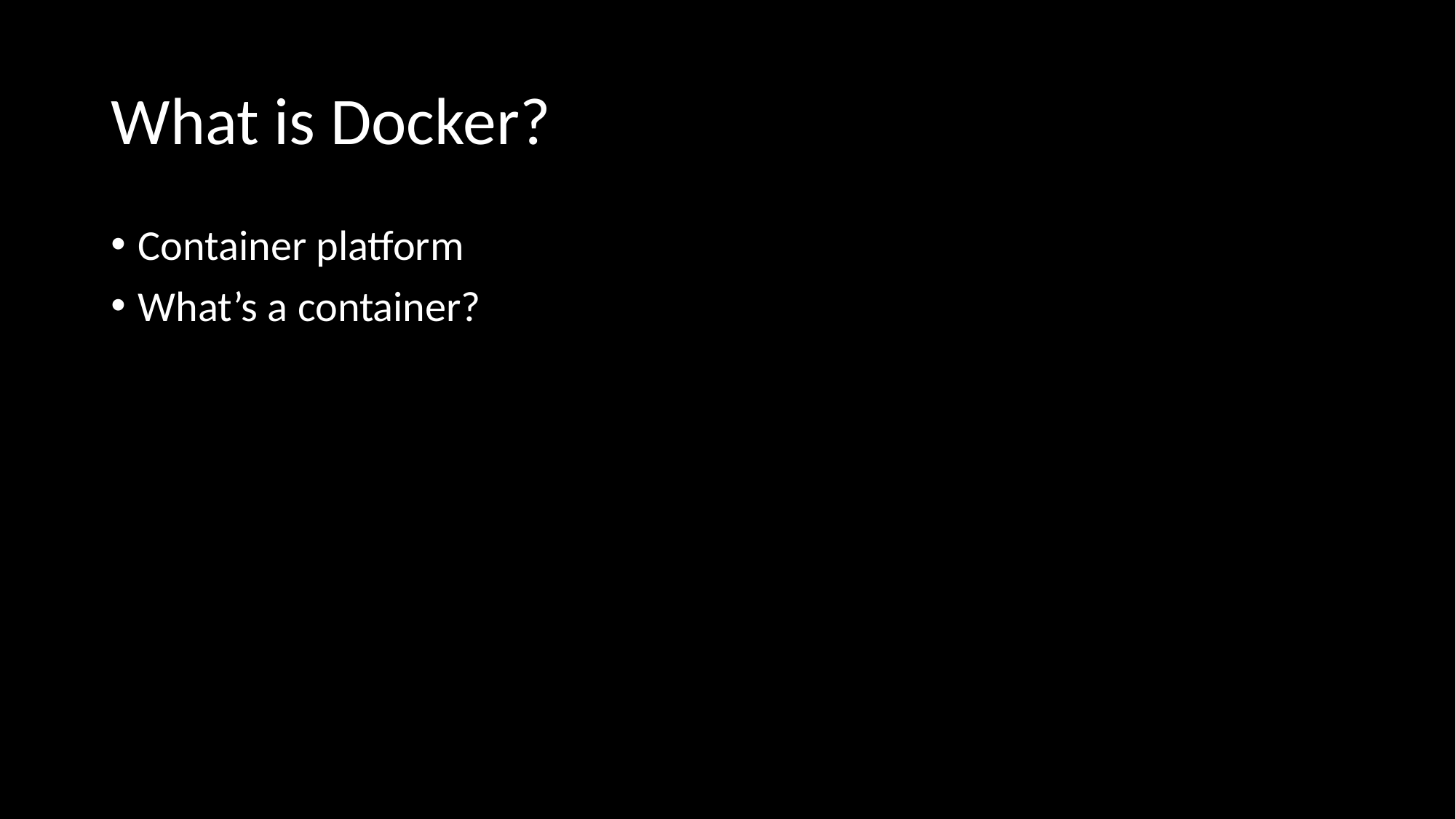

# What is Docker?
Container platform
What’s a container?